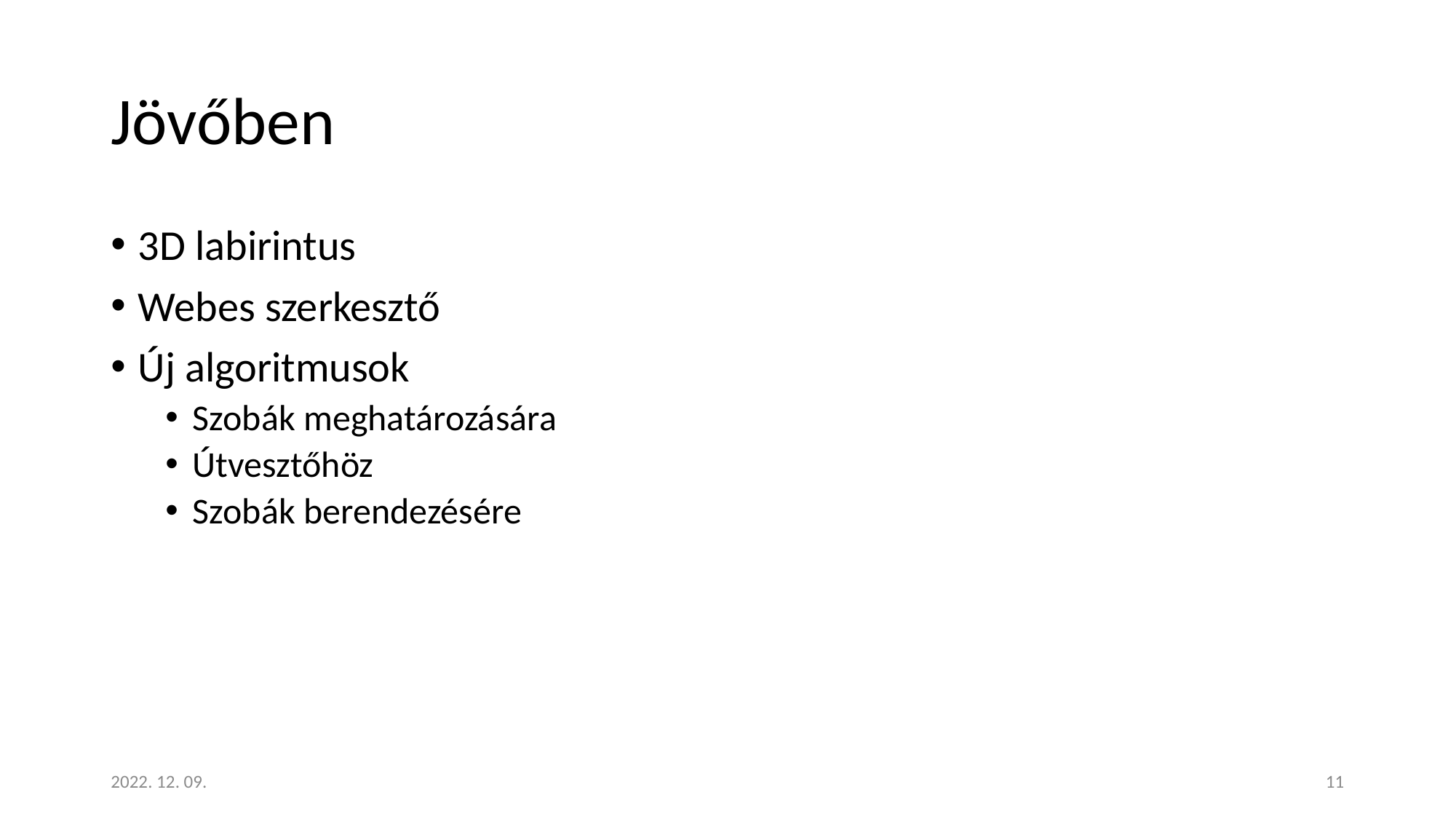

# Jövőben
3D labirintus
Webes szerkesztő
Új algoritmusok
Szobák meghatározására
Útvesztőhöz
Szobák berendezésére
2022. 12. 09.
11